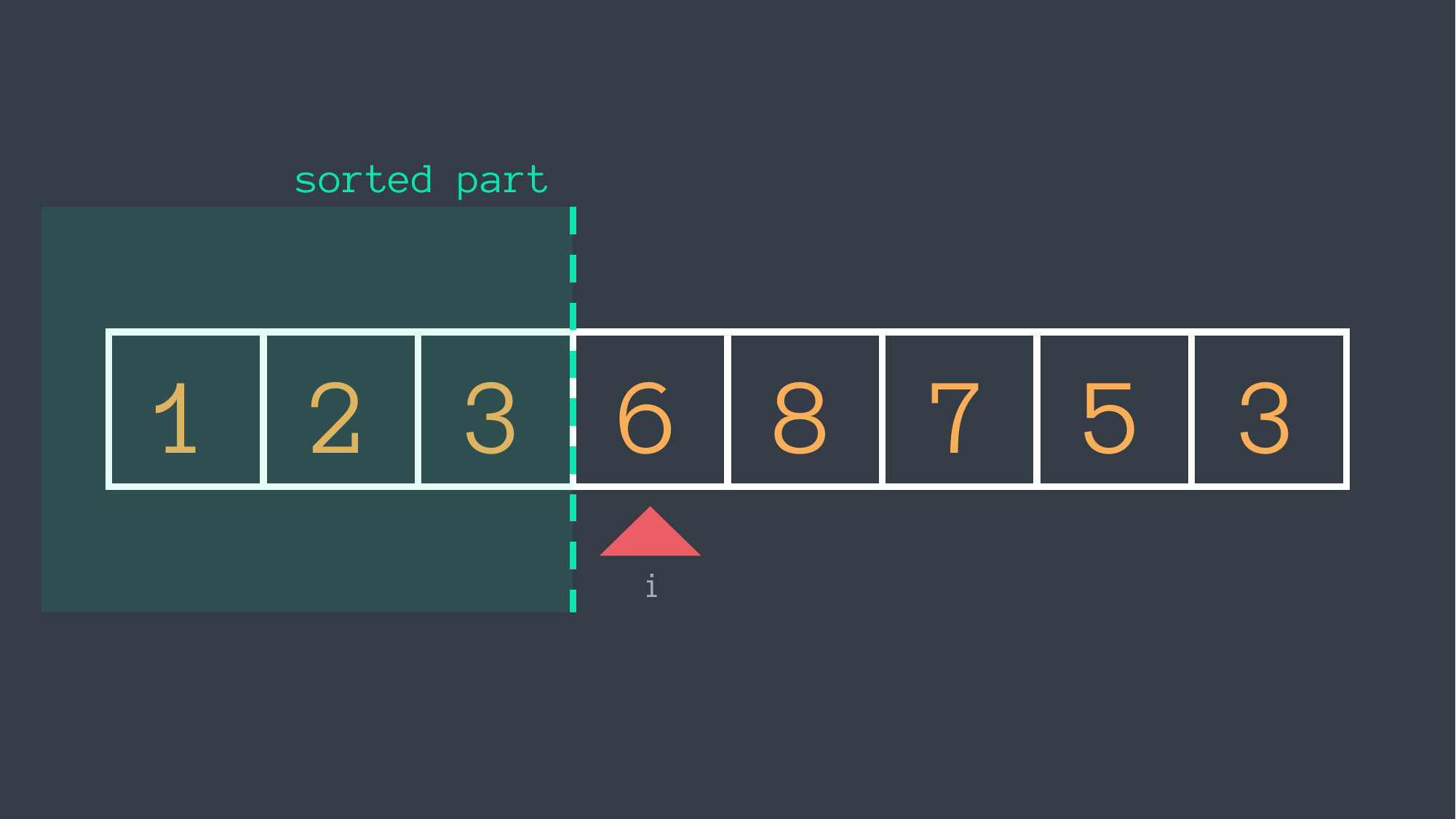

sorted part

1
2
3
6
8
7
5
3

i